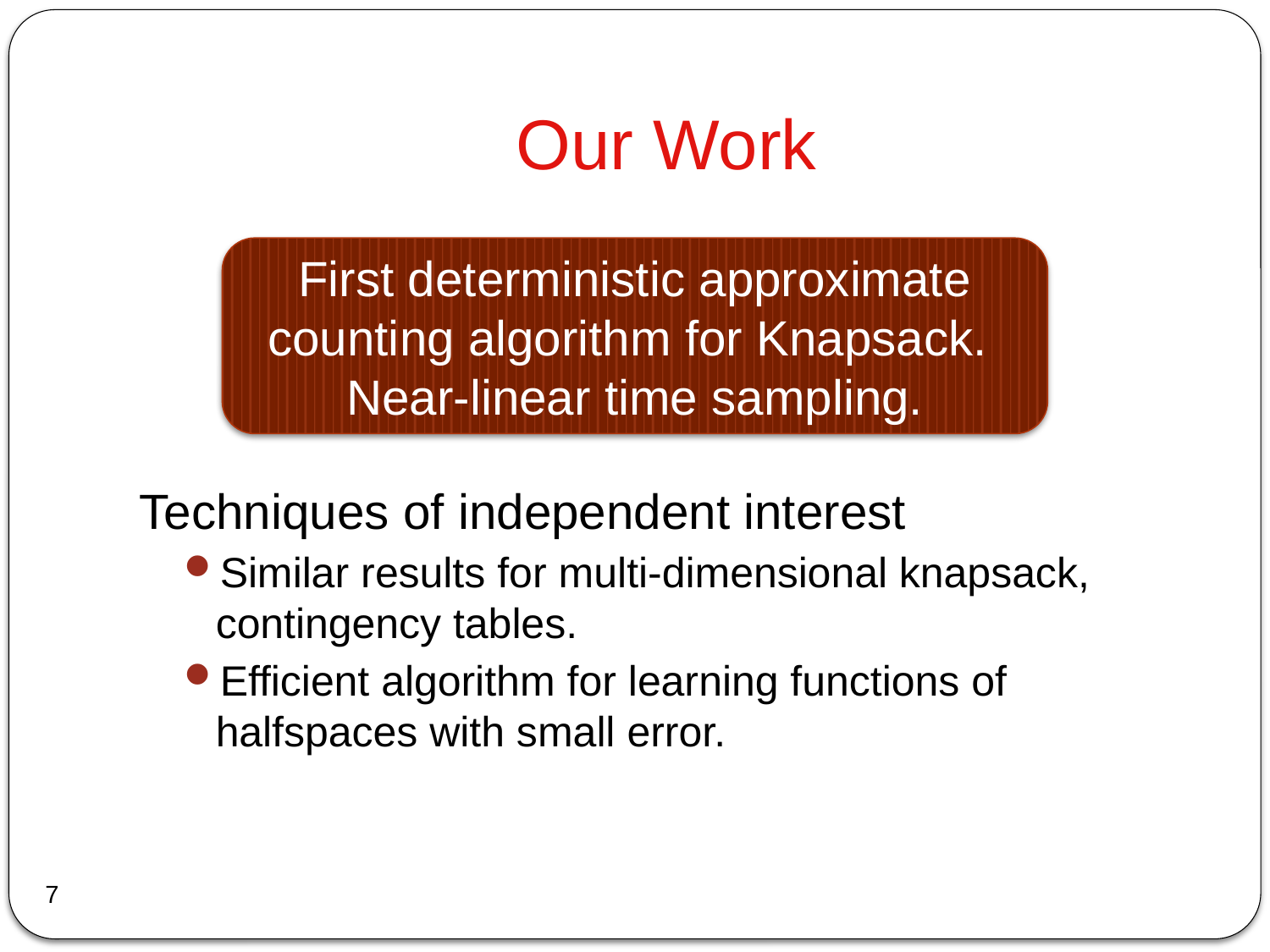

# Our Work
First deterministic approximate counting algorithm for Knapsack.
Near-linear time sampling.

Techniques of independent interest
Similar results for multi-dimensional knapsack, contingency tables.
Efficient algorithm for learning functions of halfspaces with small error.
7